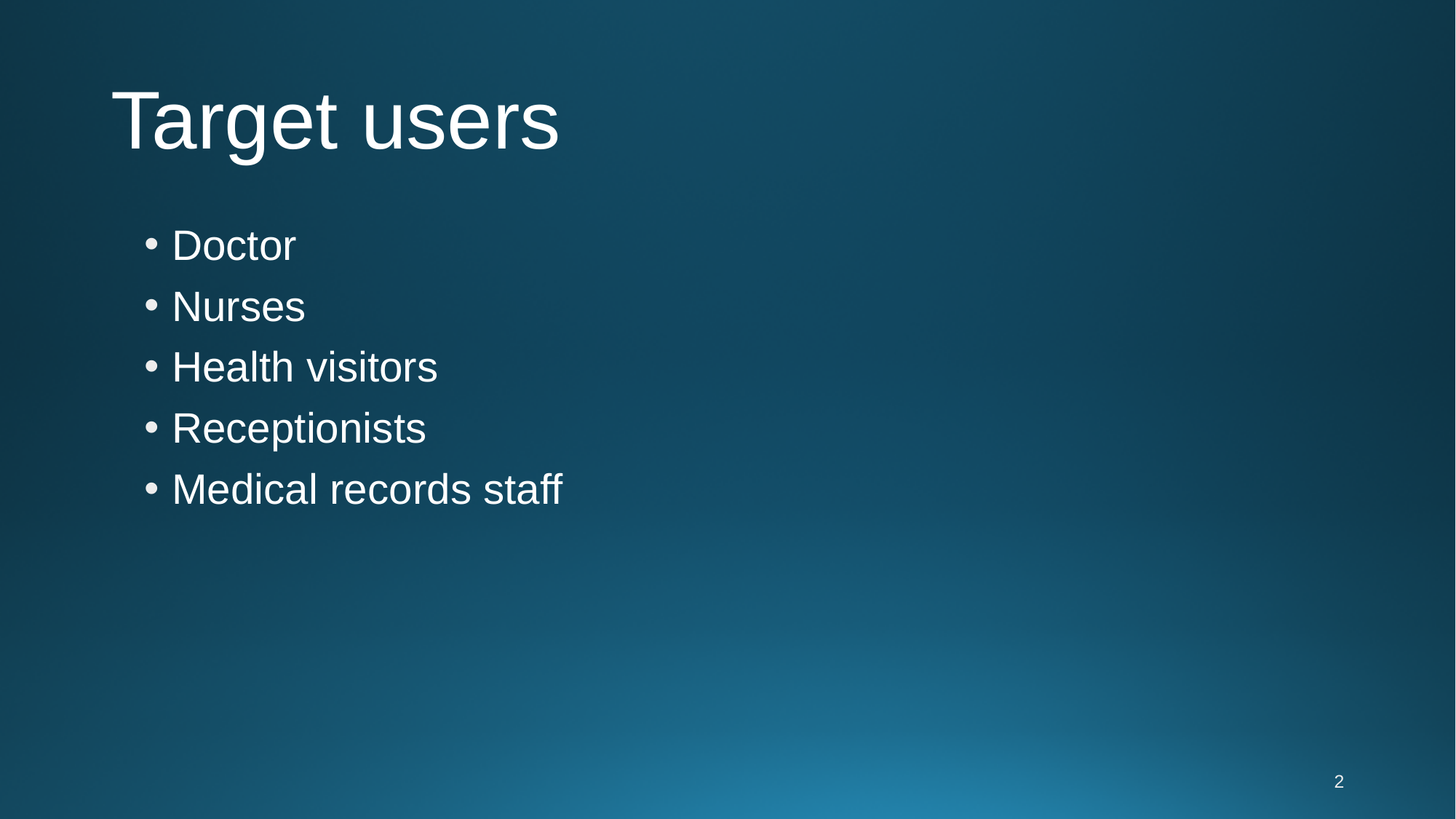

# Target users
Doctor
Nurses
Health visitors
Receptionists
Medical records staff
2